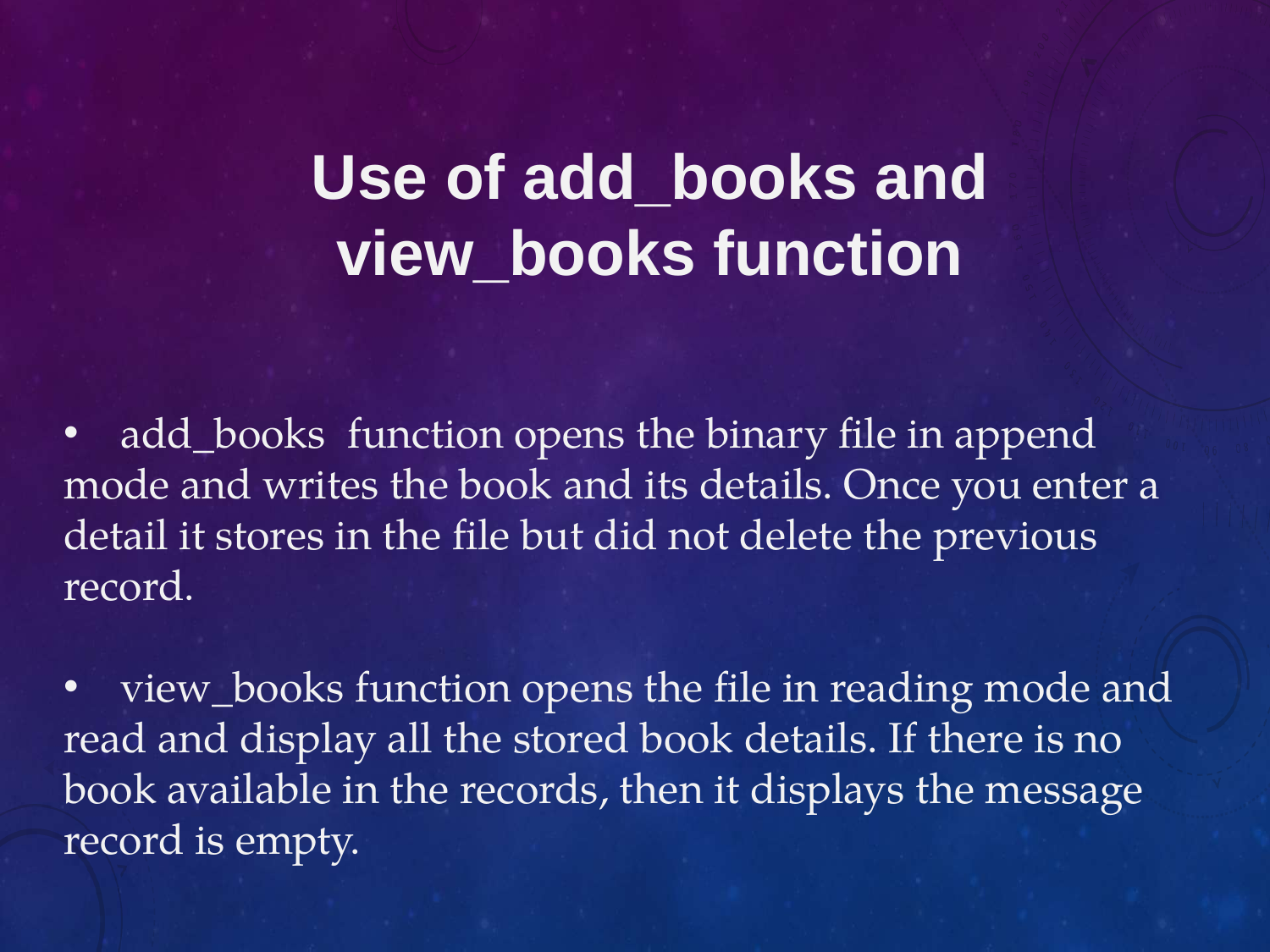

# Use of add_books and view_books function
    add_books  function opens the binary file in append mode and writes the book and its details. Once you enter a detail it stores in the file but did not delete the previous record.

    view_books function opens the file in reading mode and read and display all the stored book details. If there is no book available in the records, then it displays the message record is empty.